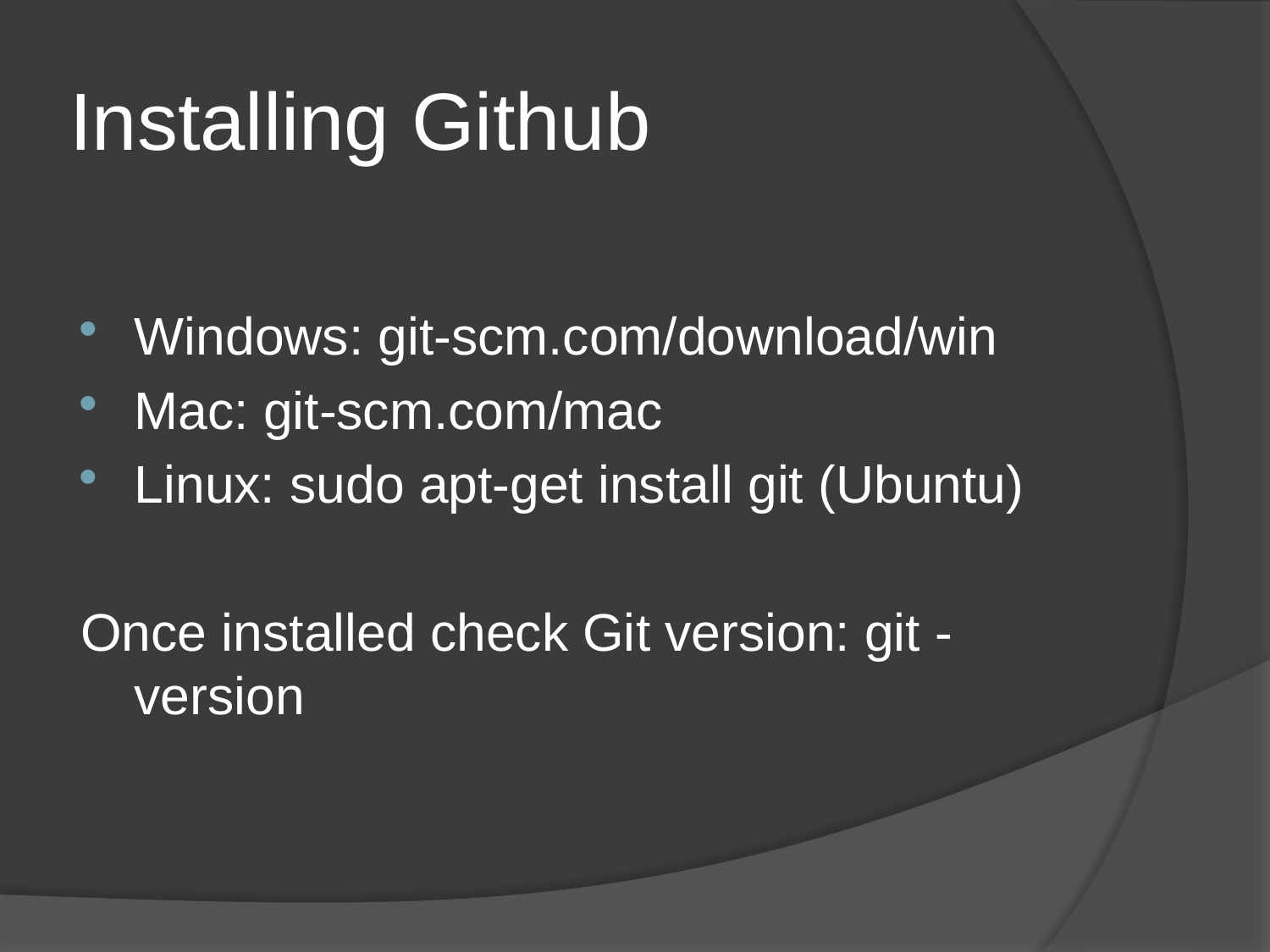

# Installing Github

Windows: git-scm.com/download/win
Mac: git-scm.com/mac
Linux: sudo apt-get install git (Ubuntu)

Once installed check Git version: git -version